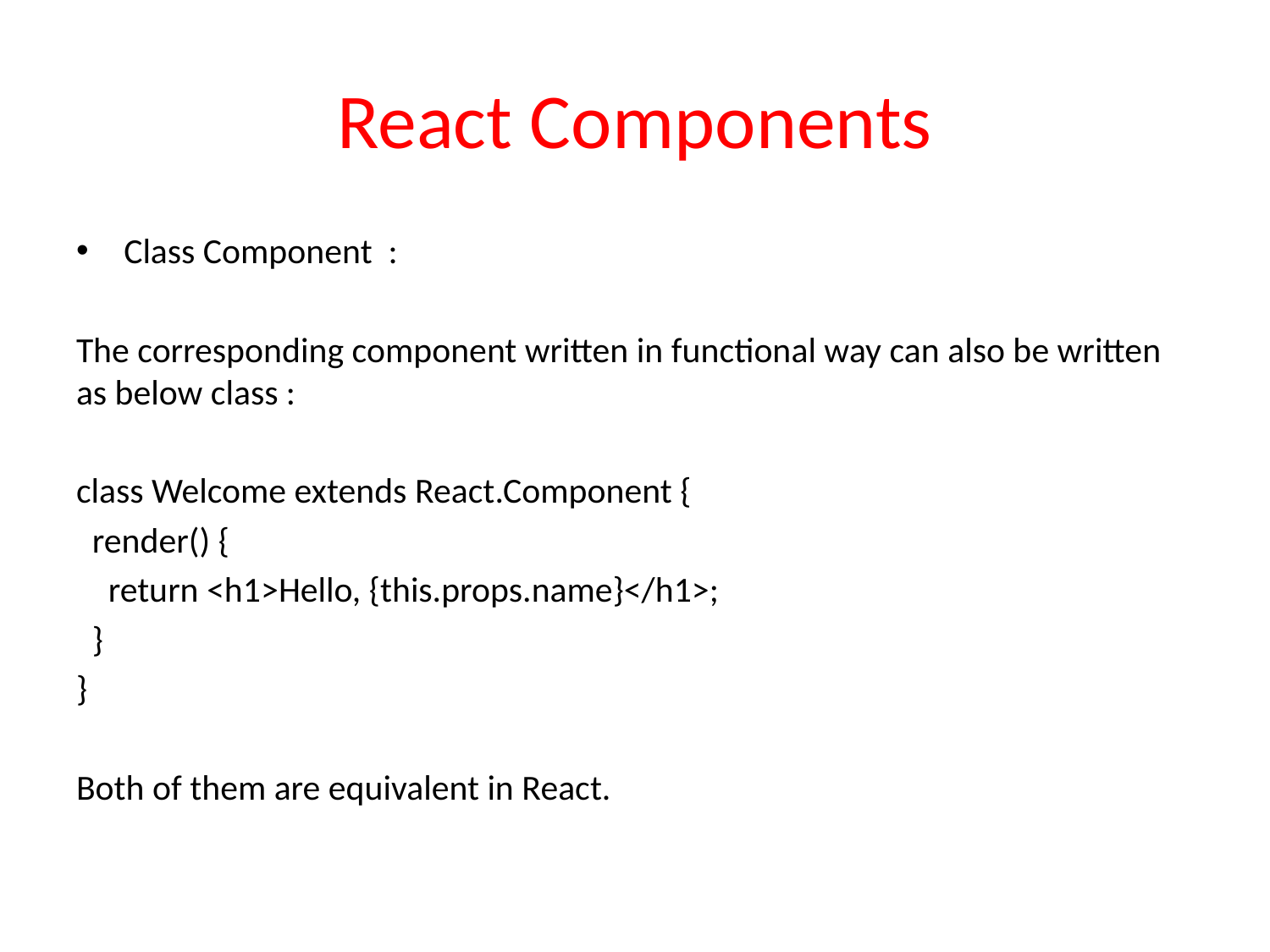

# React Components
Class Component  :

The corresponding component written in functional way can also be written as below class :

class Welcome extends React.Component {
  render() {
    return <h1>Hello, {this.props.name}</h1>;
  }
}

Both of them are equivalent in React.